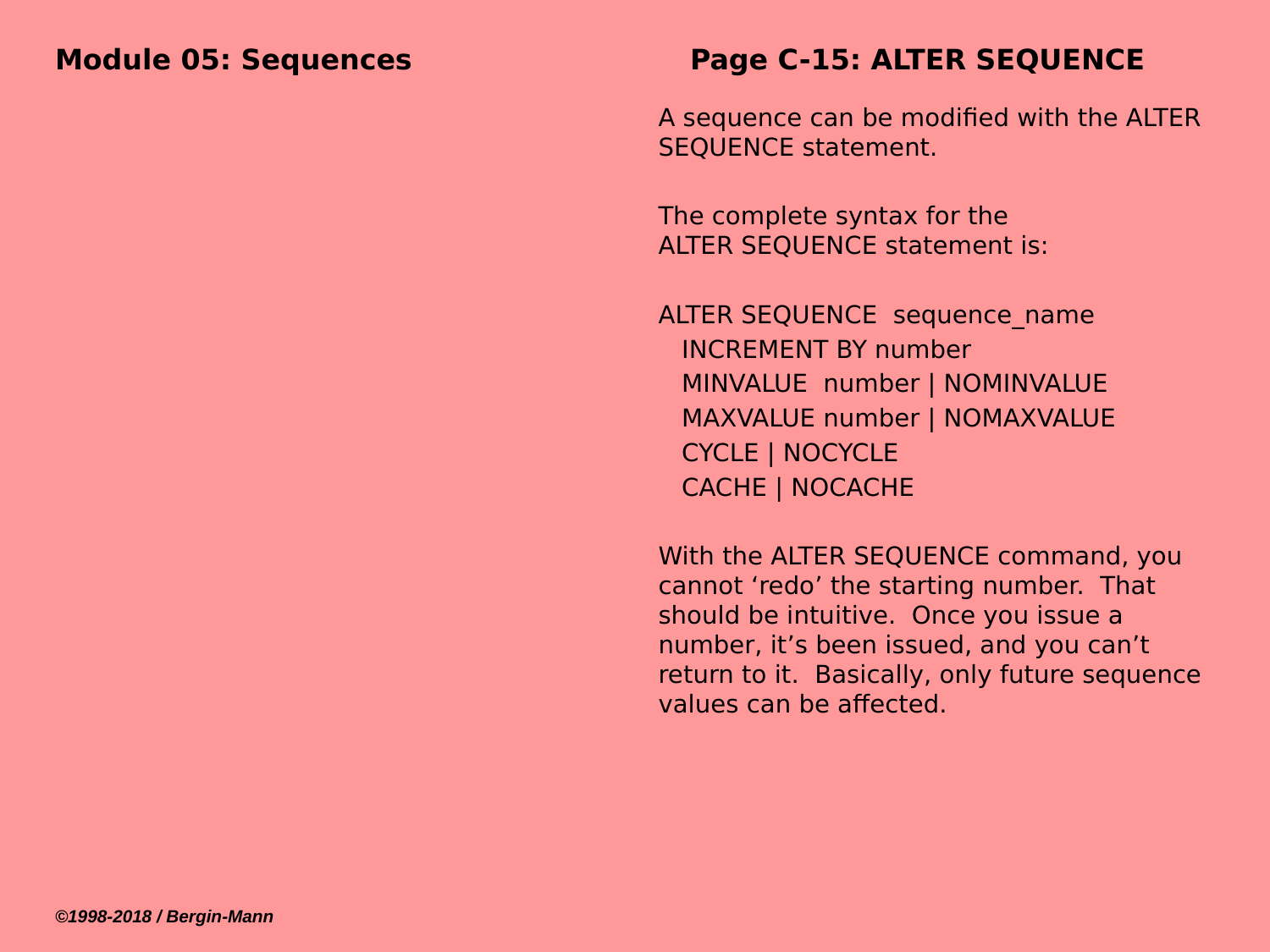

# Module 05: Sequences			Page C-15: ALTER SEQUENCE

A sequence can be modified with the ALTER SEQUENCE statement.

The complete syntax for the
ALTER SEQUENCE statement is:

ALTER SEQUENCE  sequence_name
   INCREMENT BY number
   MINVALUE  number | NOMINVALUE
   MAXVALUE number | NOMAXVALUE
   CYCLE | NOCYCLE
   CACHE | NOCACHE

With the ALTER SEQUENCE command, you cannot ‘redo’ the starting number.  That should be intuitive.  Once you issue a number, it’s been issued, and you can’t return to it.  Basically, only future sequence values can be affected.
©1998-2018 / Bergin-Mann